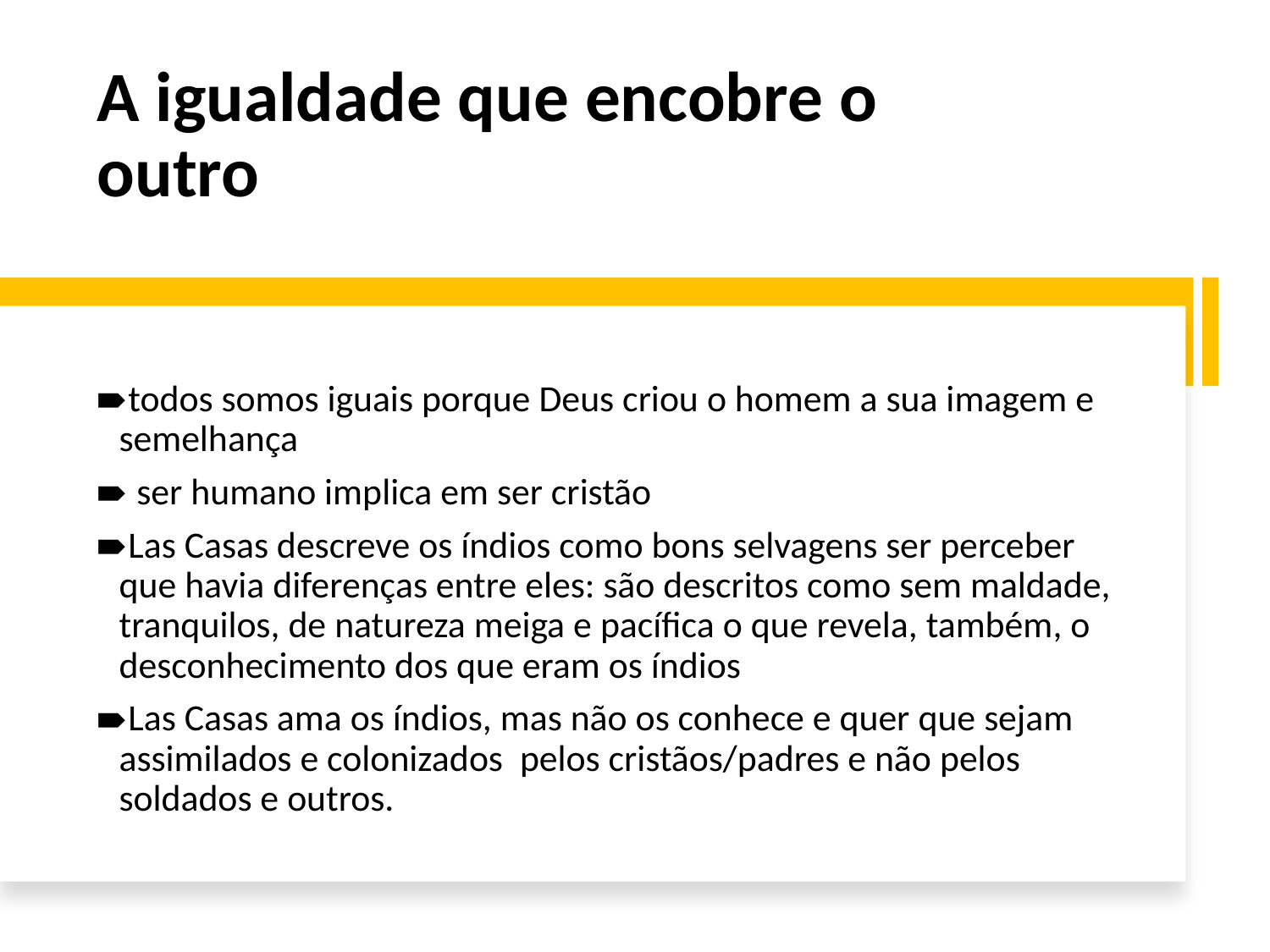

# A igualdade que encobre o outro

todos somos iguais porque Deus criou o homem a sua imagem e semelhança
 ser humano implica em ser cristão
Las Casas descreve os índios como bons selvagens ser perceber que havia diferenças entre eles: são descritos como sem maldade, tranquilos, de natureza meiga e pacífica o que revela, também, o desconhecimento dos que eram os índios
Las Casas ama os índios, mas não os conhece e quer que sejam assimilados e colonizados  pelos cristãos/padres e não pelos soldados e outros.